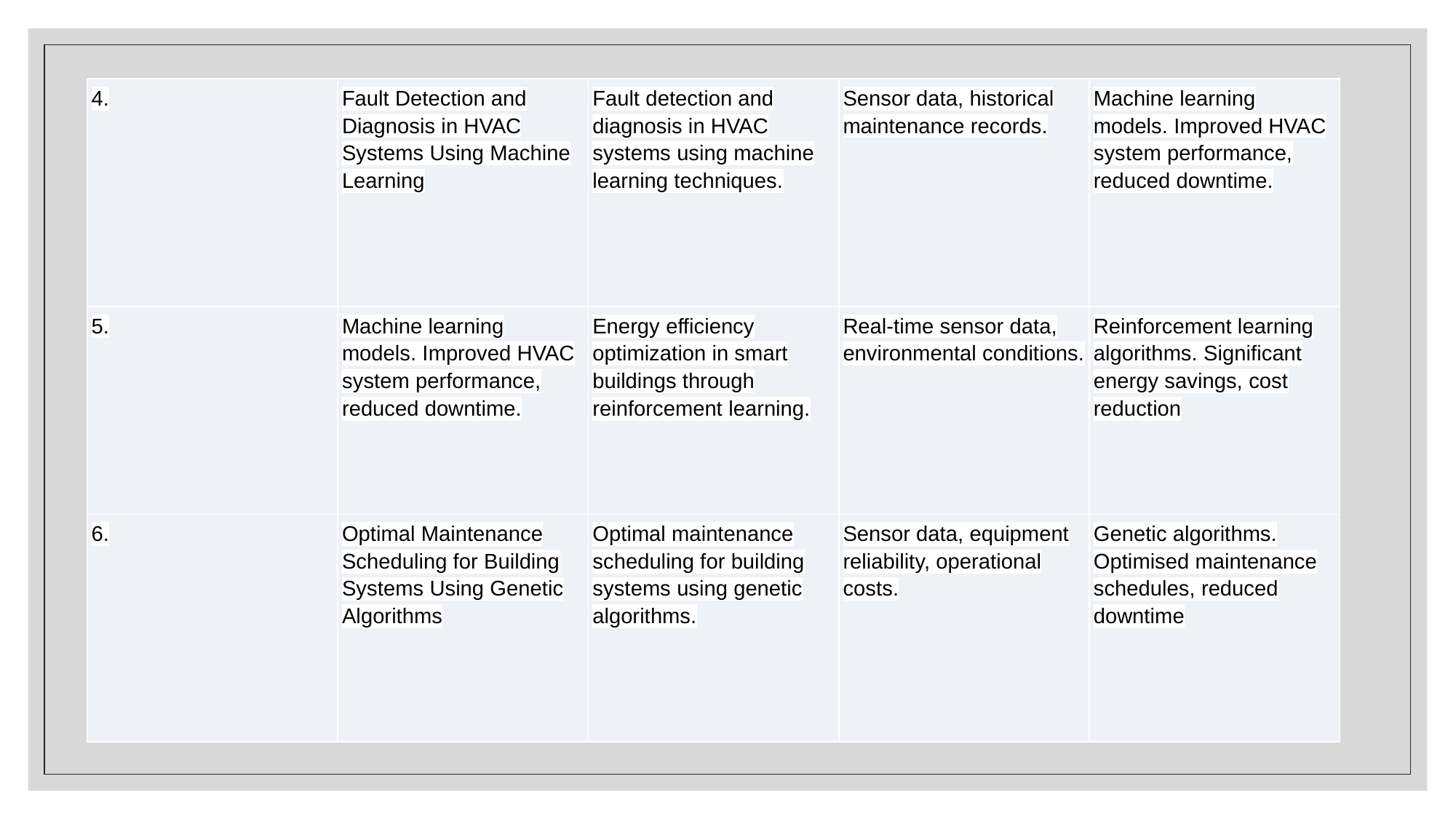

| 4. | Fault Detection and Diagnosis in HVAC Systems Using Machine Learning | Fault detection and diagnosis in HVAC systems using machine learning techniques. | Sensor data, historical maintenance records. | Machine learning models. Improved HVAC system performance, reduced downtime. |
| --- | --- | --- | --- | --- |
| 5. | Machine learning models. Improved HVAC system performance, reduced downtime. | Energy efficiency optimization in smart buildings through reinforcement learning. | Real-time sensor data, environmental conditions. | Reinforcement learning algorithms. Significant energy savings, cost reduction |
| 6. | Optimal Maintenance Scheduling for Building Systems Using Genetic Algorithms | Optimal maintenance scheduling for building systems using genetic algorithms. | Sensor data, equipment reliability, operational costs. | Genetic algorithms. Optimised maintenance schedules, reduced downtime |